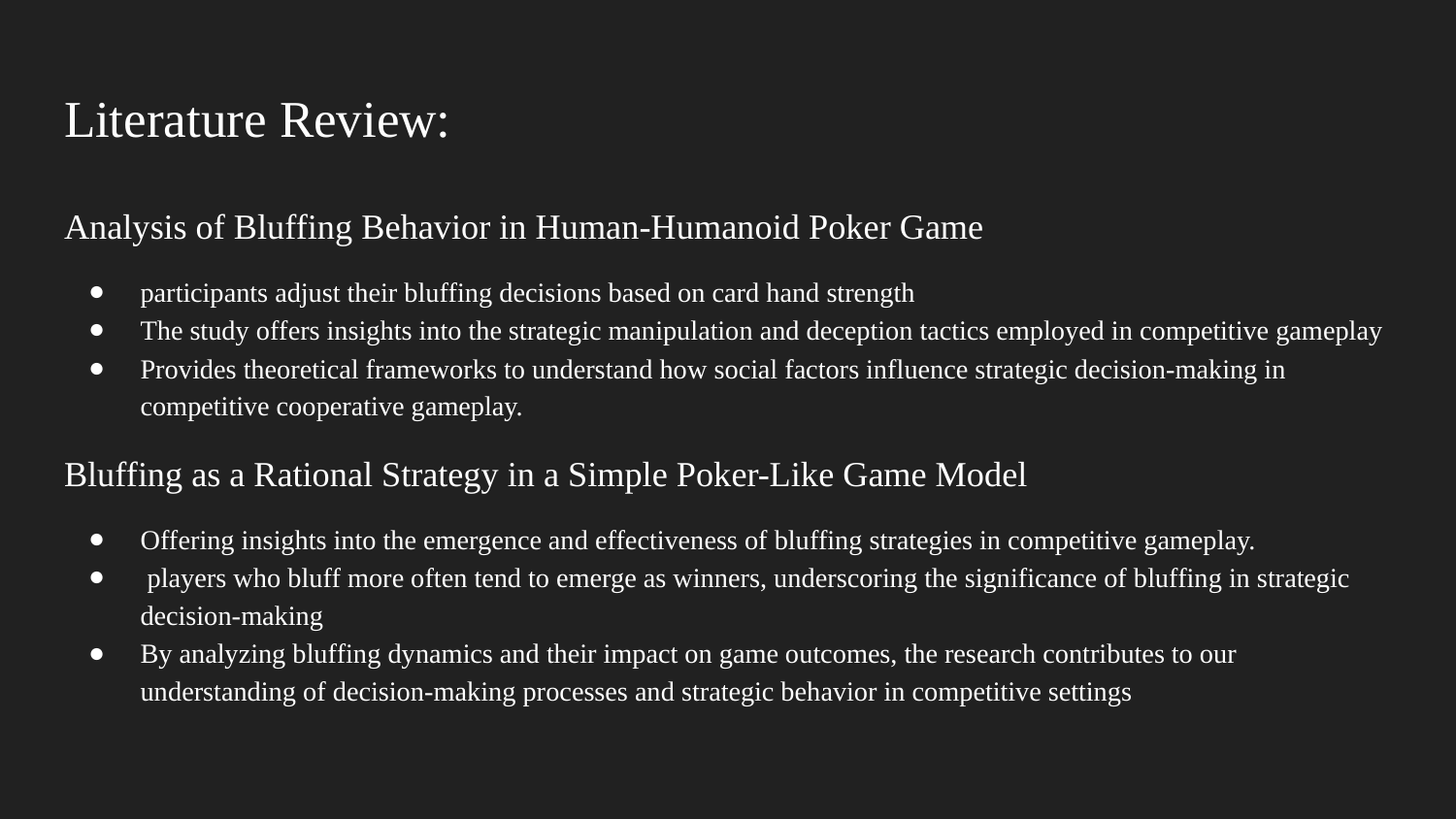

# Literature Review:
Analysis of Bluffing Behavior in Human-Humanoid Poker Game
participants adjust their bluffing decisions based on card hand strength
The study offers insights into the strategic manipulation and deception tactics employed in competitive gameplay
Provides theoretical frameworks to understand how social factors influence strategic decision-making in competitive cooperative gameplay.
Bluffing as a Rational Strategy in a Simple Poker-Like Game Model
Offering insights into the emergence and effectiveness of bluffing strategies in competitive gameplay.
 players who bluff more often tend to emerge as winners, underscoring the significance of bluffing in strategic decision-making
By analyzing bluffing dynamics and their impact on game outcomes, the research contributes to our understanding of decision-making processes and strategic behavior in competitive settings